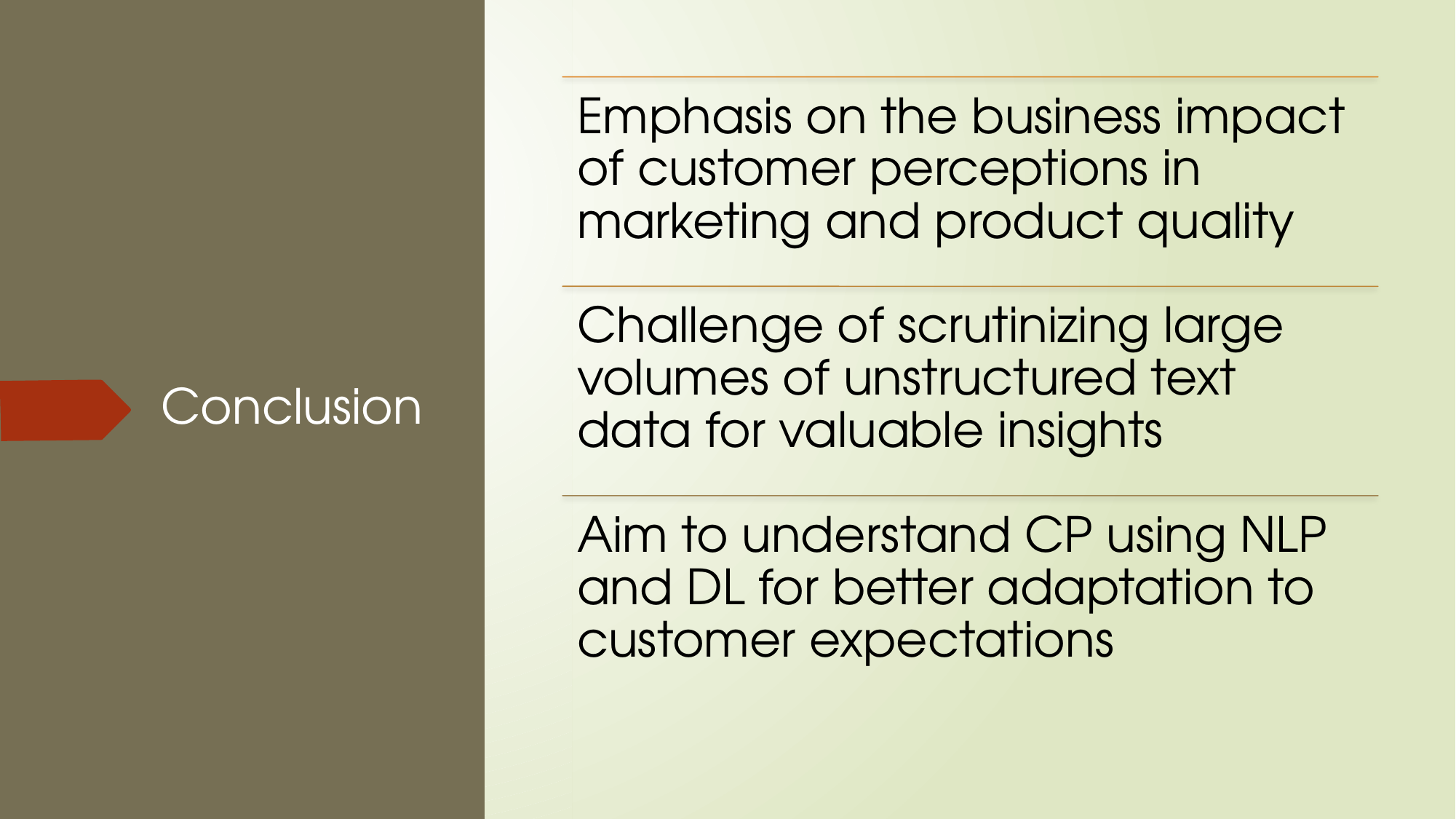

Emphasis on the business impact of customer perceptions in marketing and product quality
Challenge of scrutinizing large volumes of unstructured text data for valuable insights
Aim to understand CP using NLP and DL for better adaptation to customer expectations

# Conclusion